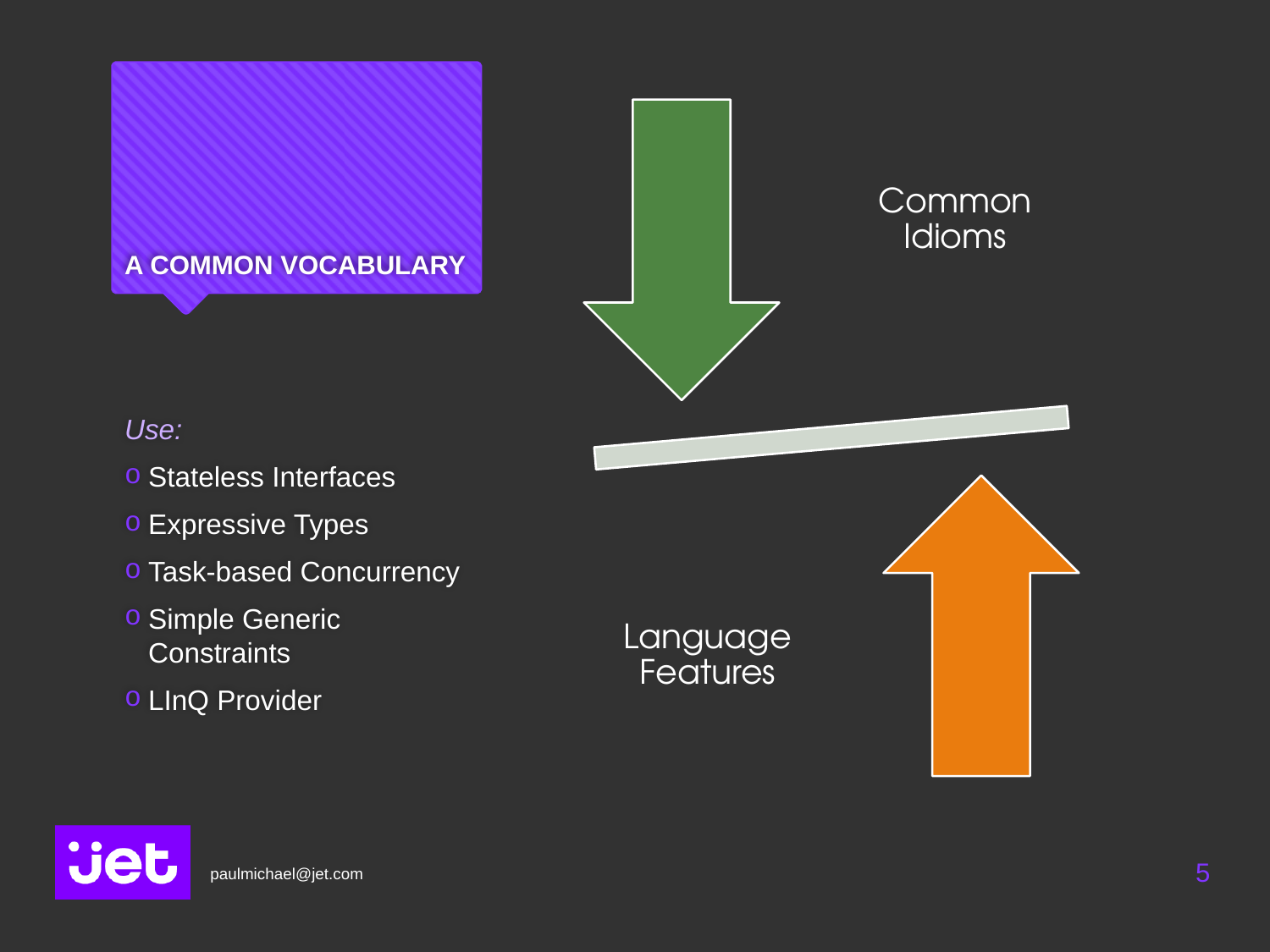

# A COMMON VOCABULARY
Common Idioms
Language Features
Use:
Stateless Interfaces
Expressive Types
Task-based Concurrency
Simple Generic Constraints
LInQ Provider
5
paulmichael@jet.com